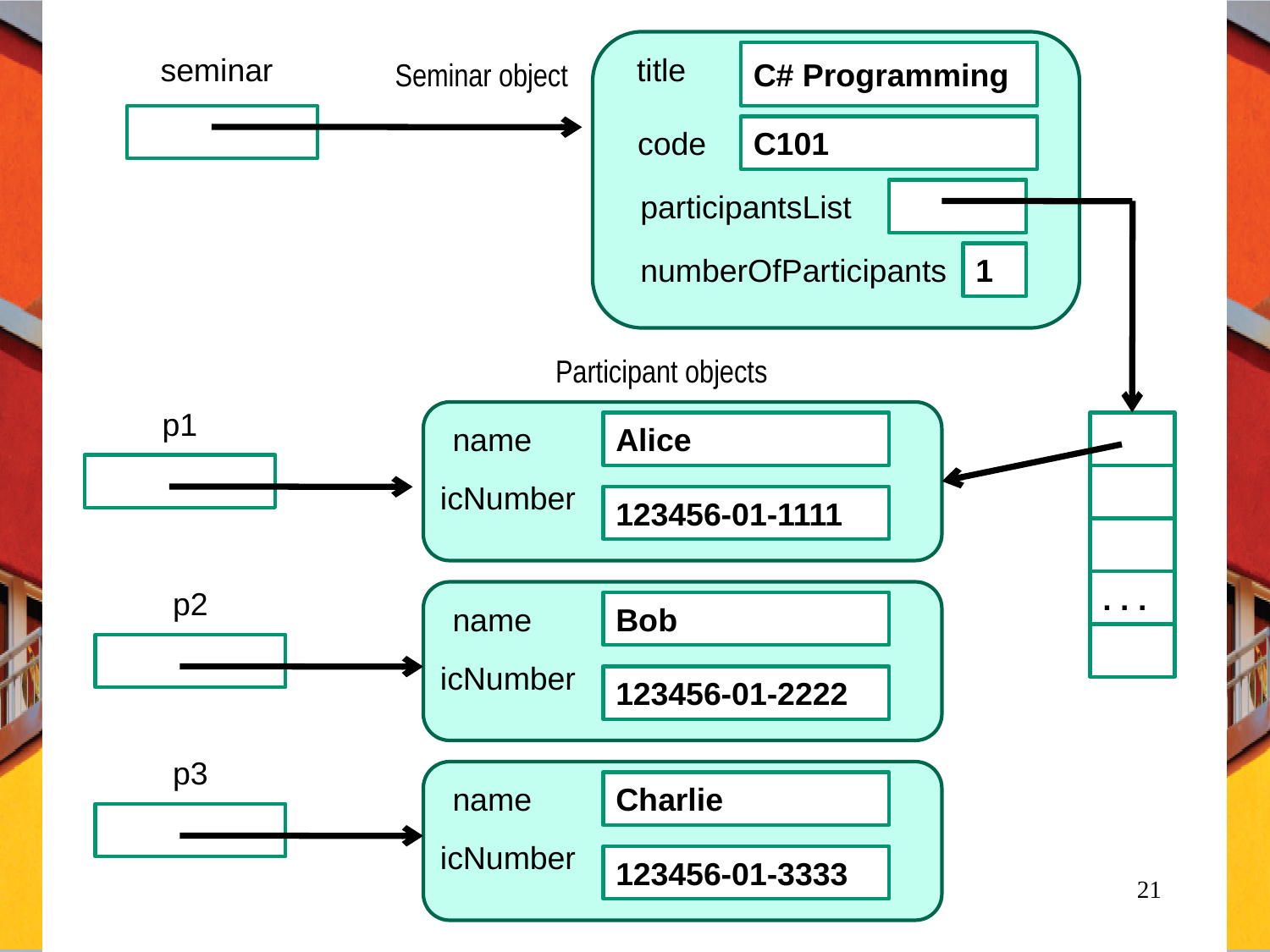

seminar
Seminar object

title
C# Programming

code
C101
participantsList

numberOfParticipants
1
Participant objects
p1

name
Alice

icNumber

123456-01-1111

p2
. . .

name
Bob

icNumber
123456-01-2222
p3

name
Charlie

icNumber
123456-01-3333
21